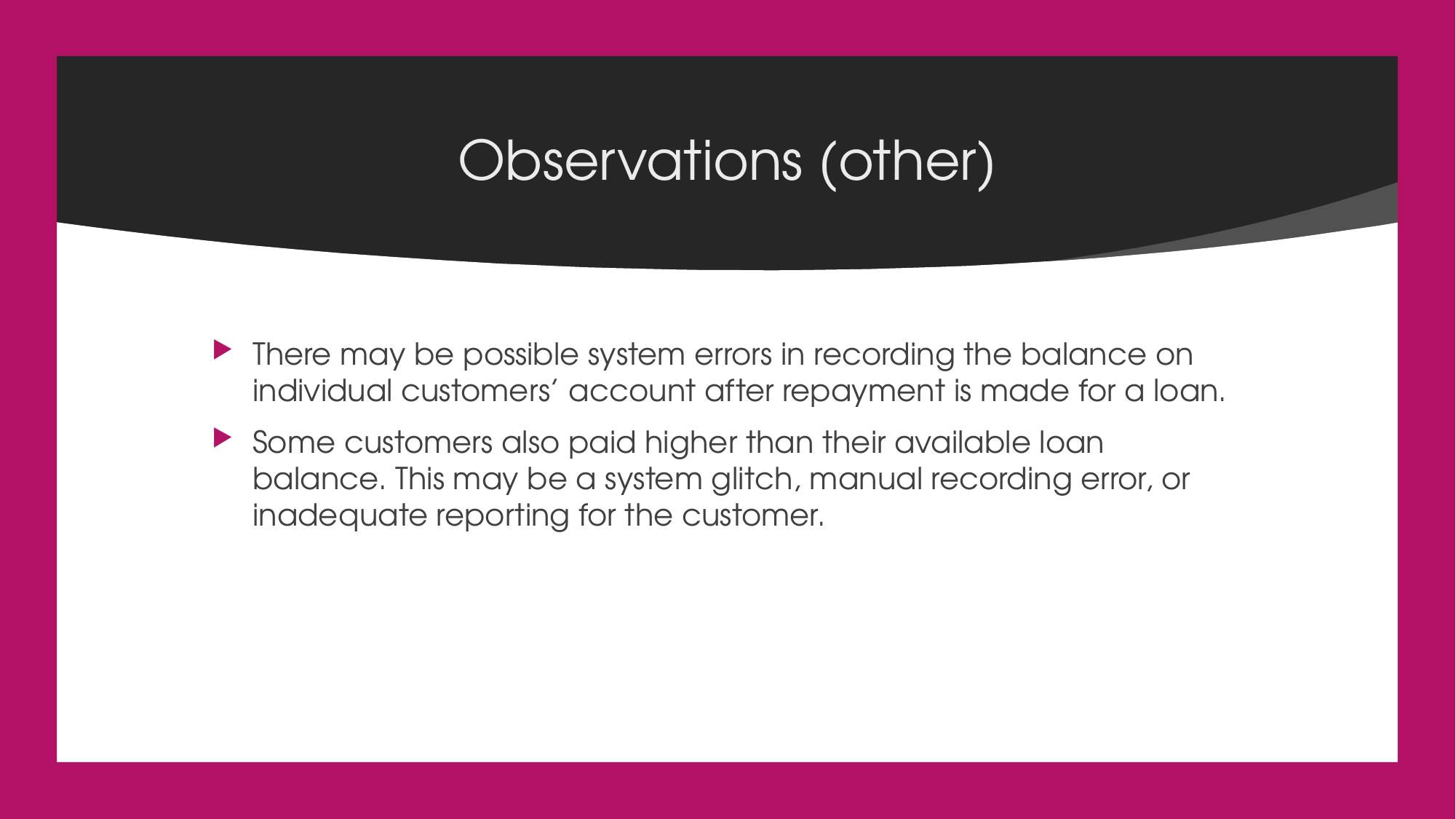

# Observations (other)

There may be possible system errors in recording the balance on individual customers’ account after repayment is made for a loan.
Some customers also paid higher than their available loan balance. This may be a system glitch, manual recording error, or inadequate reporting for the customer.